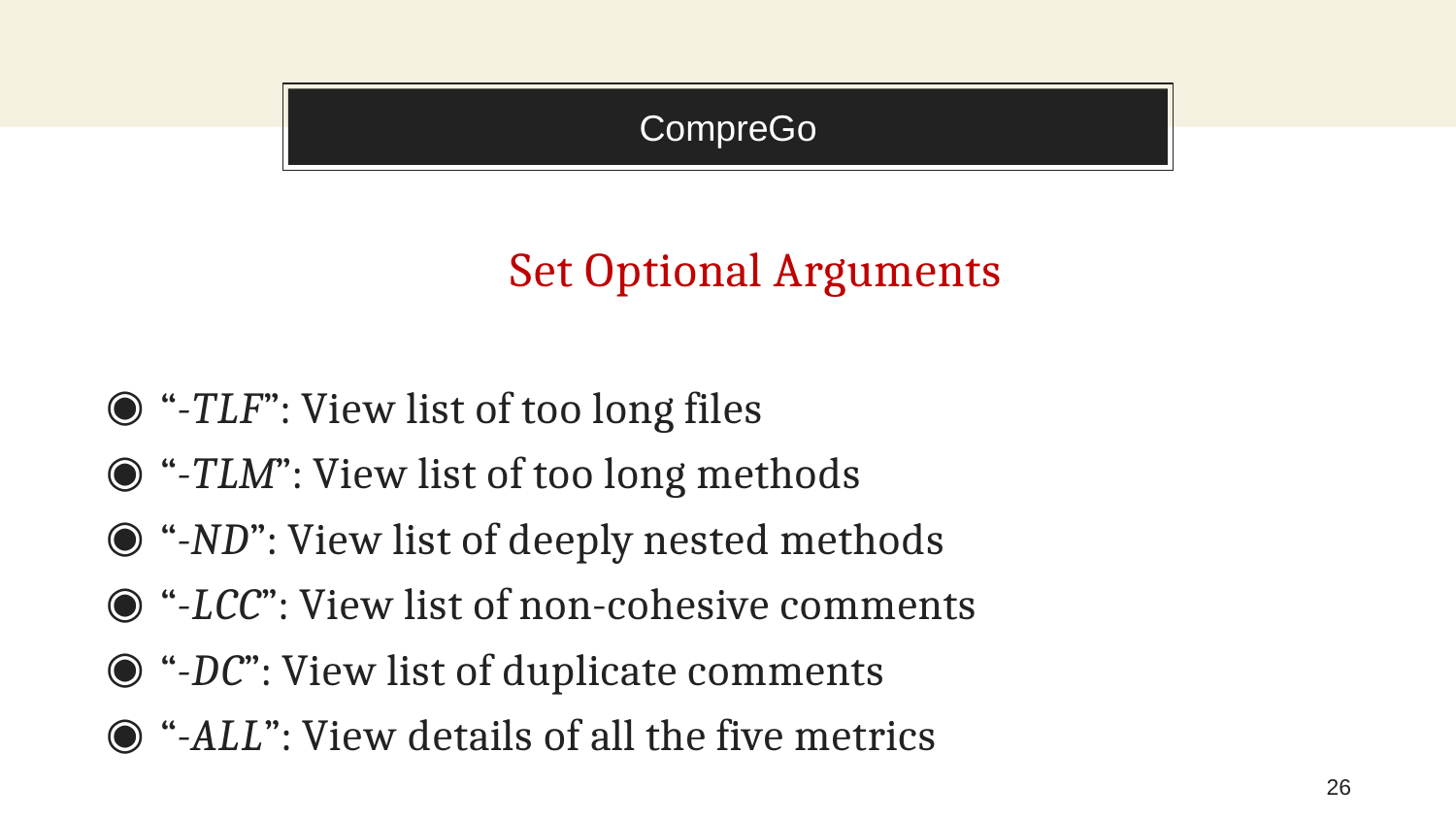

# CompreGo
Set Optional Arguments

“-TLF”: View list of too long files
“-TLM”: View list of too long methods
“-ND”: View list of deeply nested methods
“-LCC”: View list of non-cohesive comments
“-DC”: View list of duplicate comments
“-ALL”: View details of all the five metrics
26